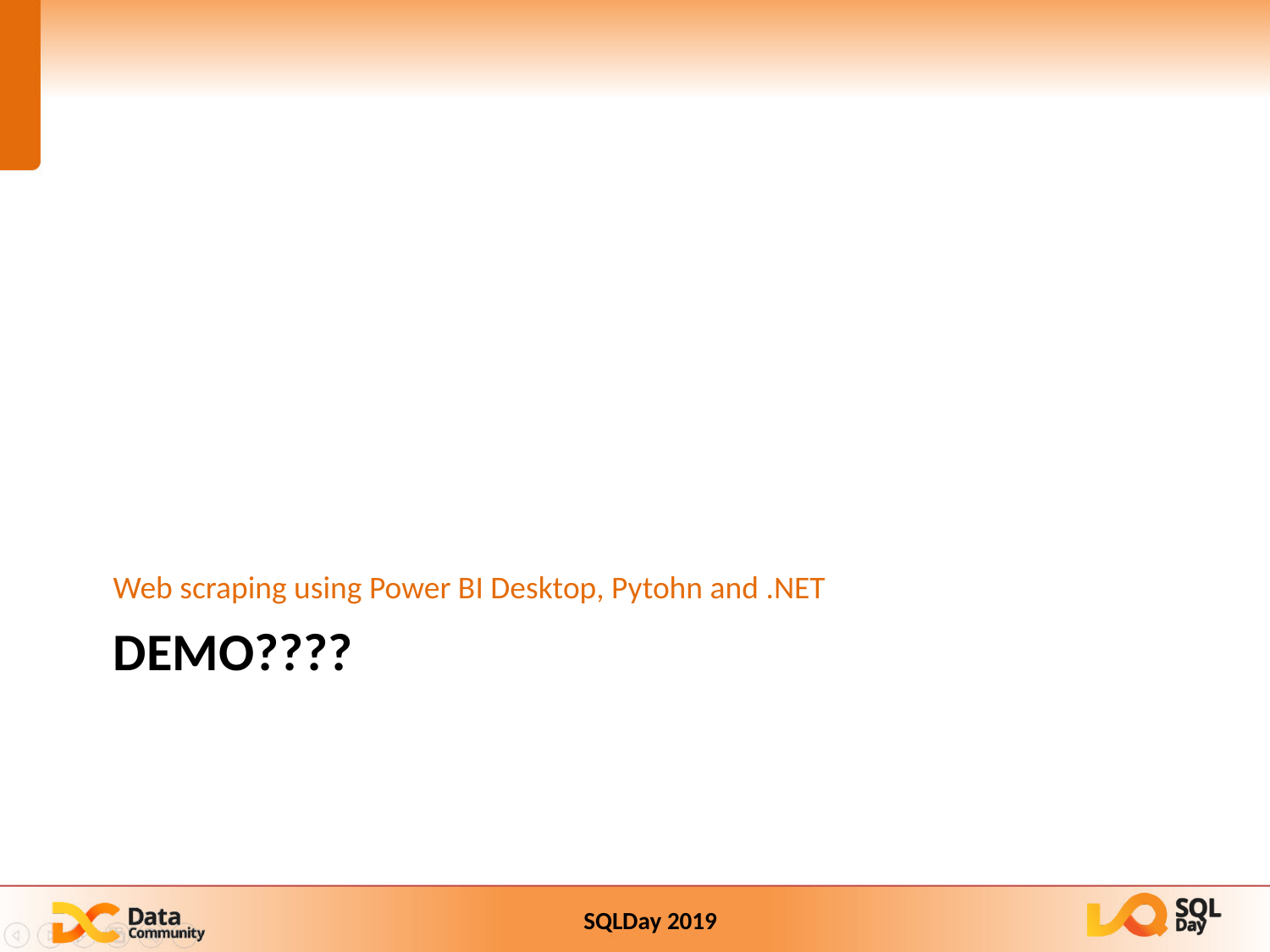

Web scraping using Power BI Desktop, Pytohn and .NET
# DEMO????